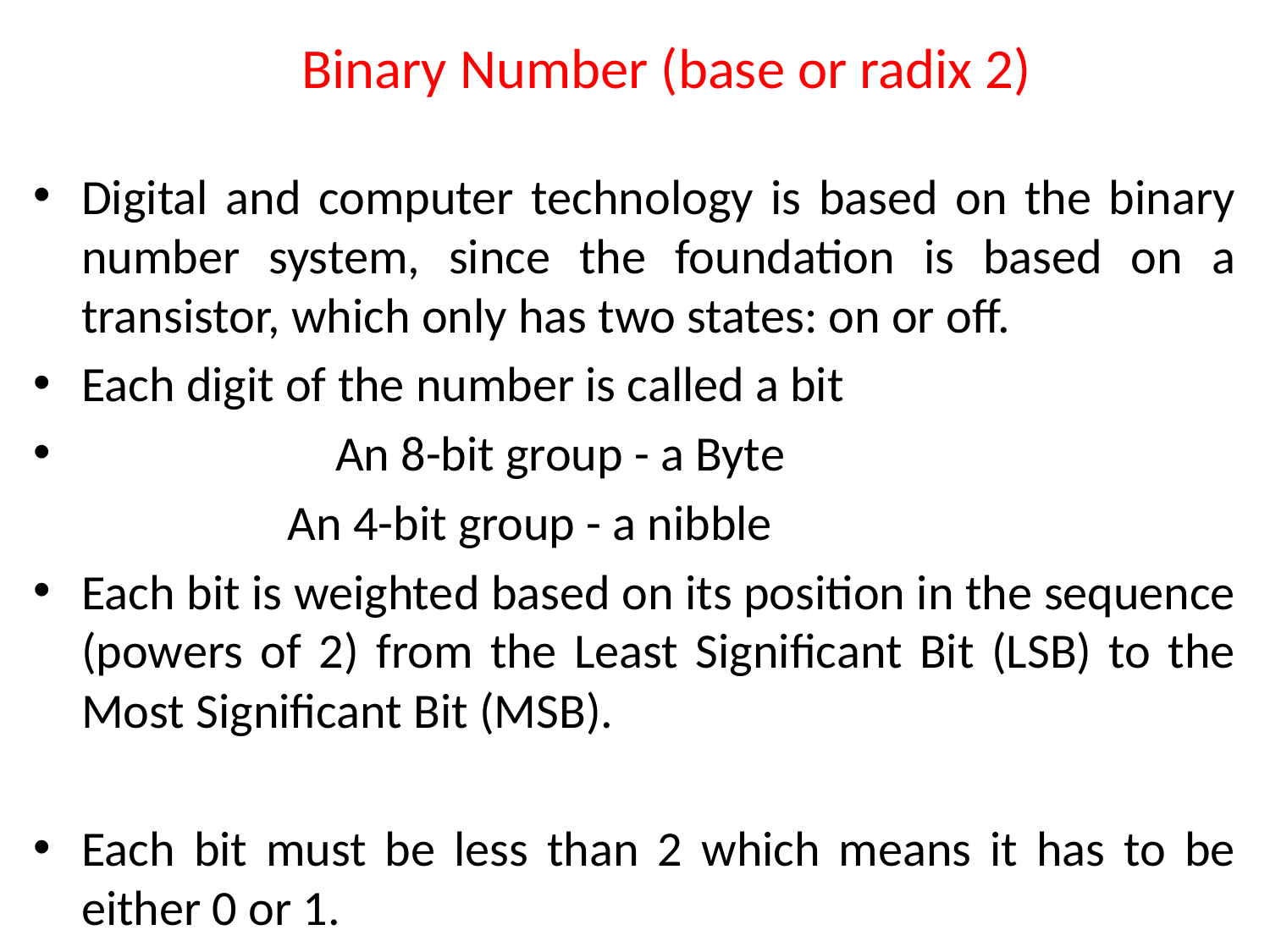

# Binary Number (base or radix 2)
Digital and computer technology is based on the binary number system, since the foundation is based on a transistor, which only has two states: on or off.
Each digit of the number is called a bit
		An 8-bit group - a Byte
		An 4-bit group - a nibble
Each bit is weighted based on its position in the sequence (powers of 2) from the Least Significant Bit (LSB) to the Most Significant Bit (MSB).

Each bit must be less than 2 which means it has to be either 0 or 1.